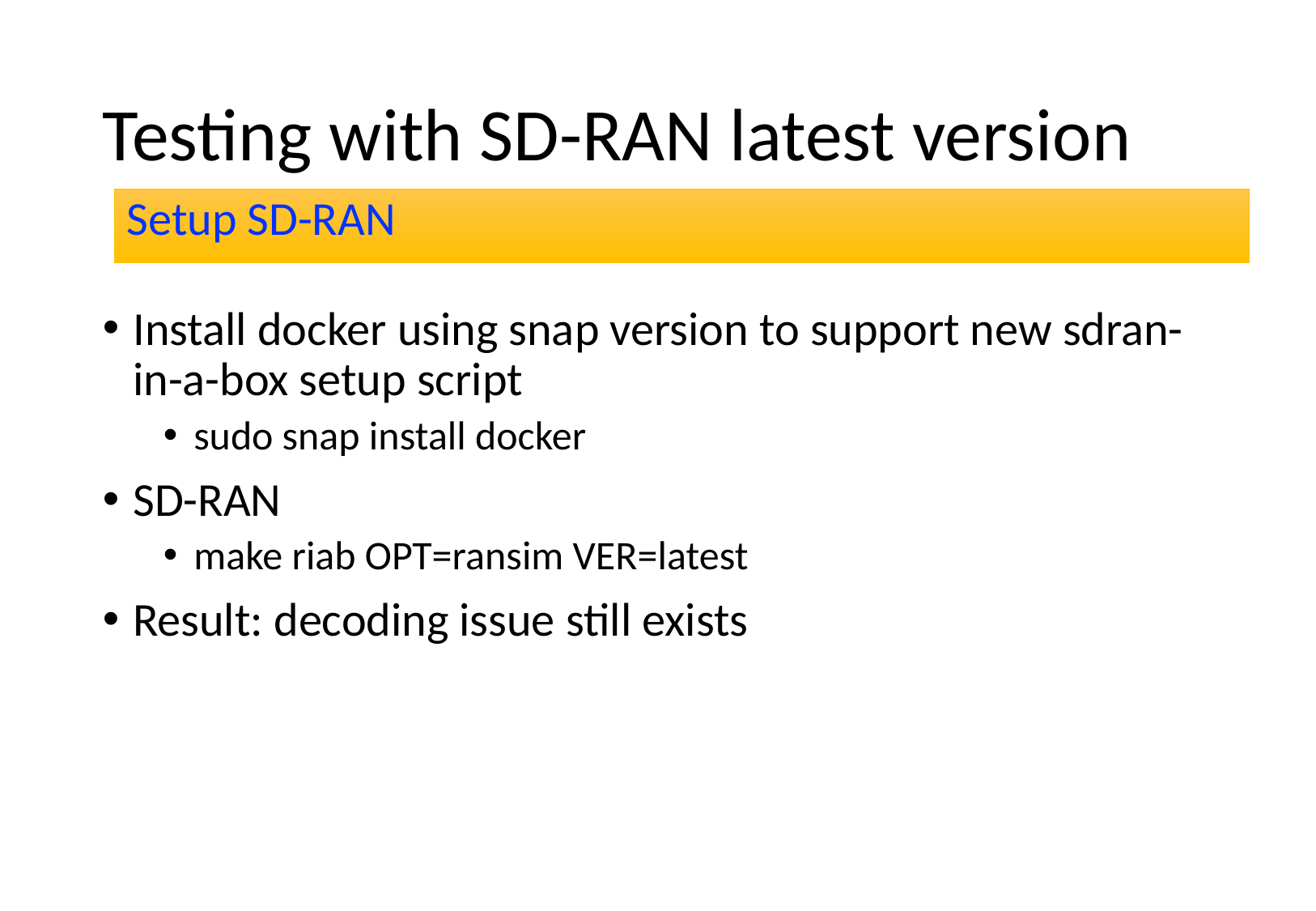

# Testing with SD-RAN latest version
Setup SD-RAN
Install docker using snap version to support new sdran-in-a-box setup script
sudo snap install docker
SD-RAN
make riab OPT=ransim VER=latest
Result: decoding issue still exists